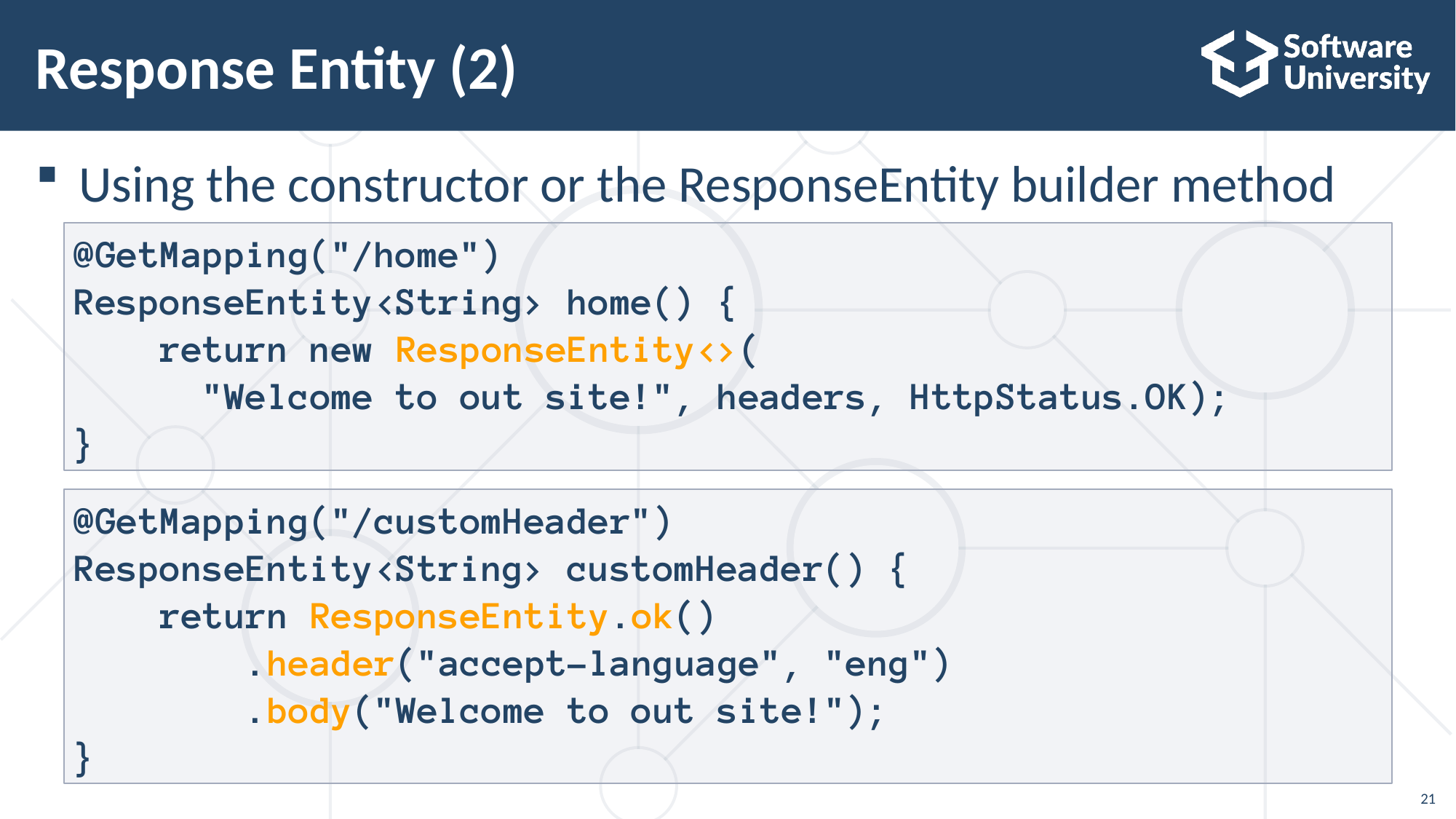

# Response Entity (2)
Using the constructor or the ResponseEntity builder method

@GetMapping("/home")
ResponseEntity<String> home() {
    return new ResponseEntity<>(
      "Welcome to out site!", headers, HttpStatus.OK);
}
@GetMapping("/customHeader")
ResponseEntity<String> customHeader() {
    return ResponseEntity.ok()
        .header("accept-language", "eng")
        .body("Welcome to out site!");
}
21